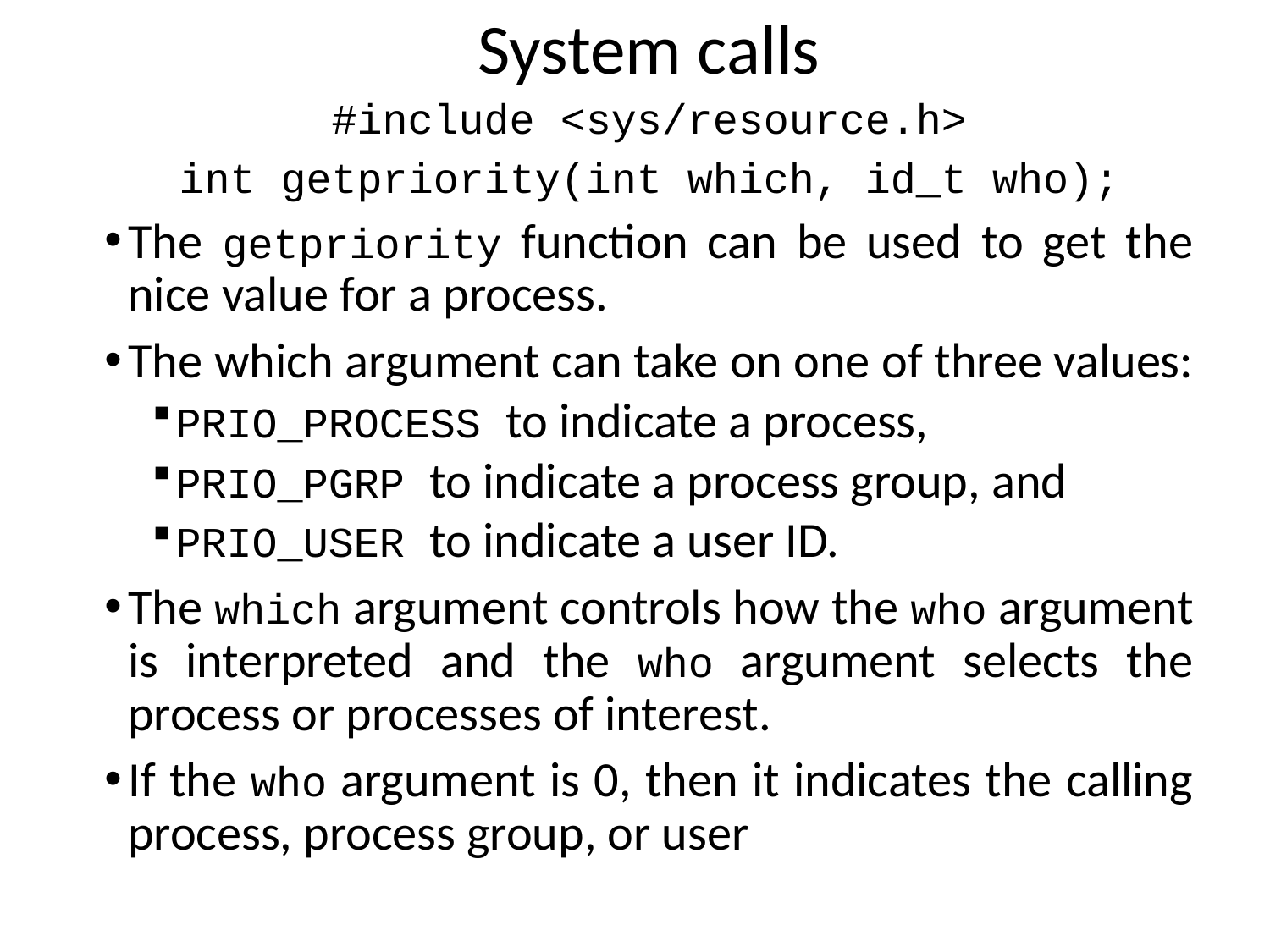

# System calls
#include <sys/resource.h>
int getpriority(int which, id_t who);
The getpriority function can be used to get the nice value for a process.
The which argument can take on one of three values:
PRIO_PROCESS to indicate a process,
PRIO_PGRP to indicate a process group, and
PRIO_USER to indicate a user ID.
The which argument controls how the who argument is interpreted and the who argument selects the process or processes of interest.
If the who argument is 0, then it indicates the calling process, process group, or user